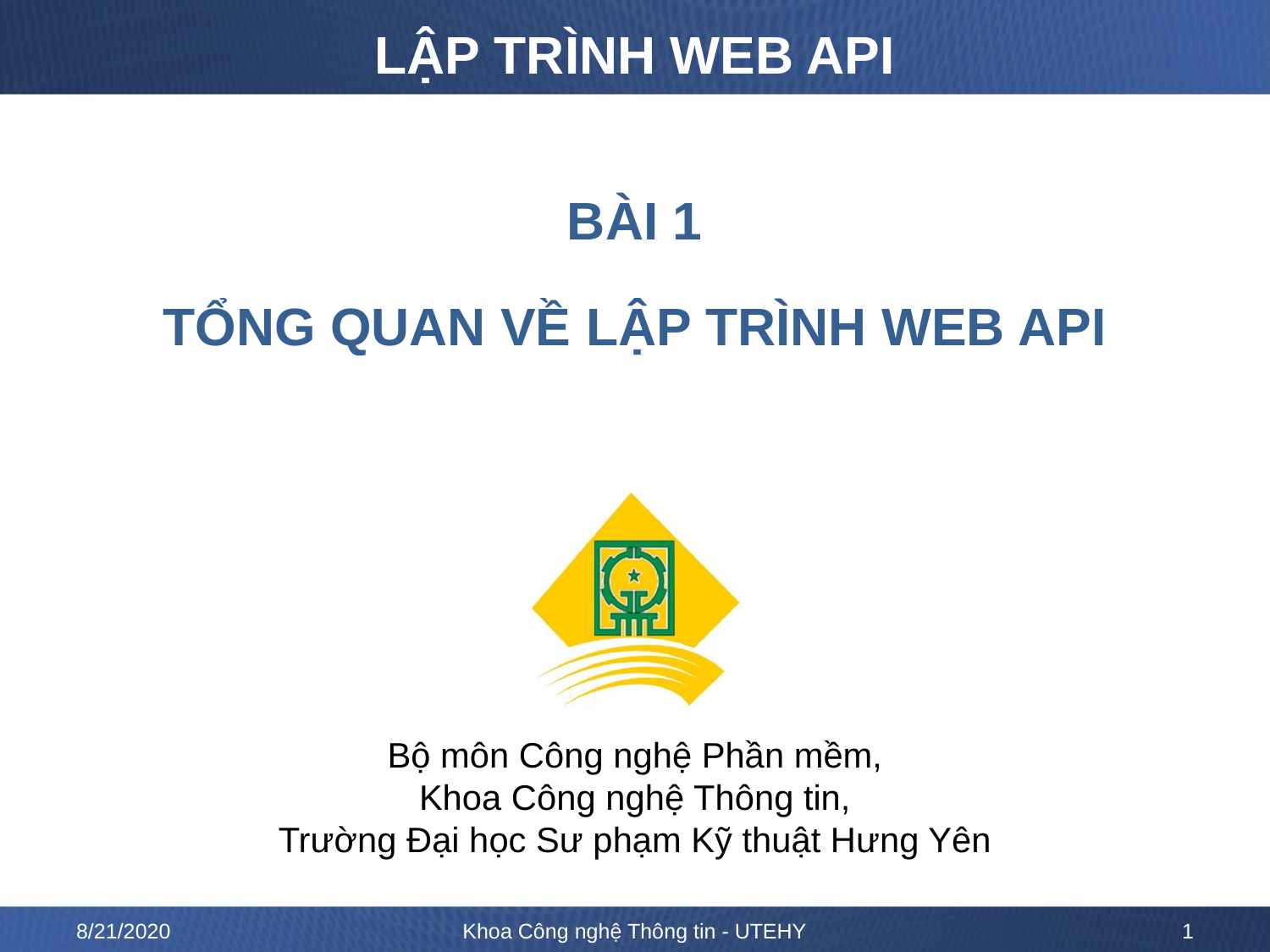

# LẬP TRÌNH WEB API
BÀI 1
TỔNG QUAN VỀ LẬP TRÌNH WEB API
8/21/2020
Khoa Công nghệ Thông tin - UTEHY
1